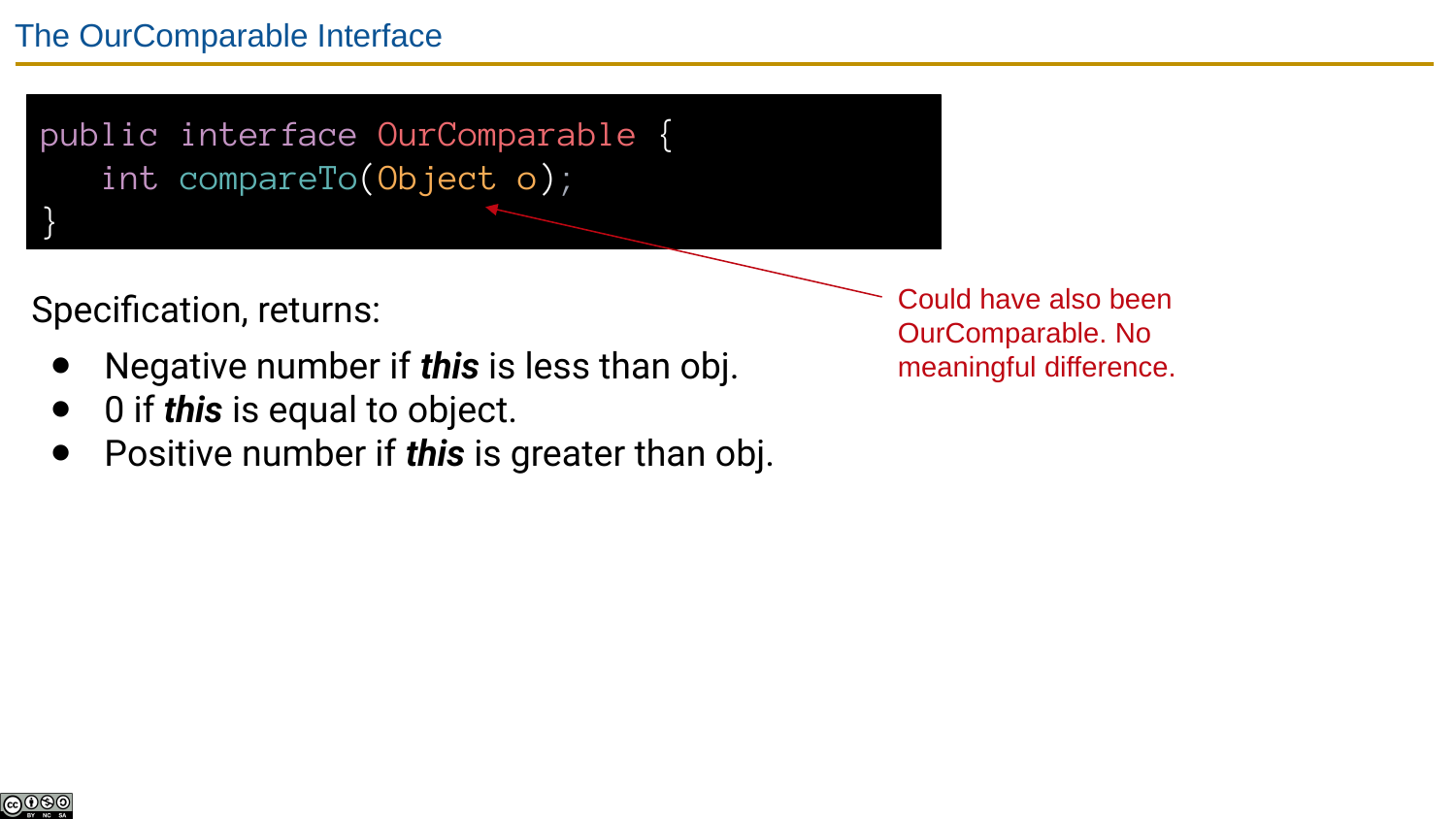

# The OurComparable Interface

Specification, returns:
Negative number if this is less than obj.
0 if this is equal to object.
Positive number if this is greater than obj.

public interface OurComparable {
   int compareTo(Object o);
}
Could have also been OurComparable. No meaningful difference.